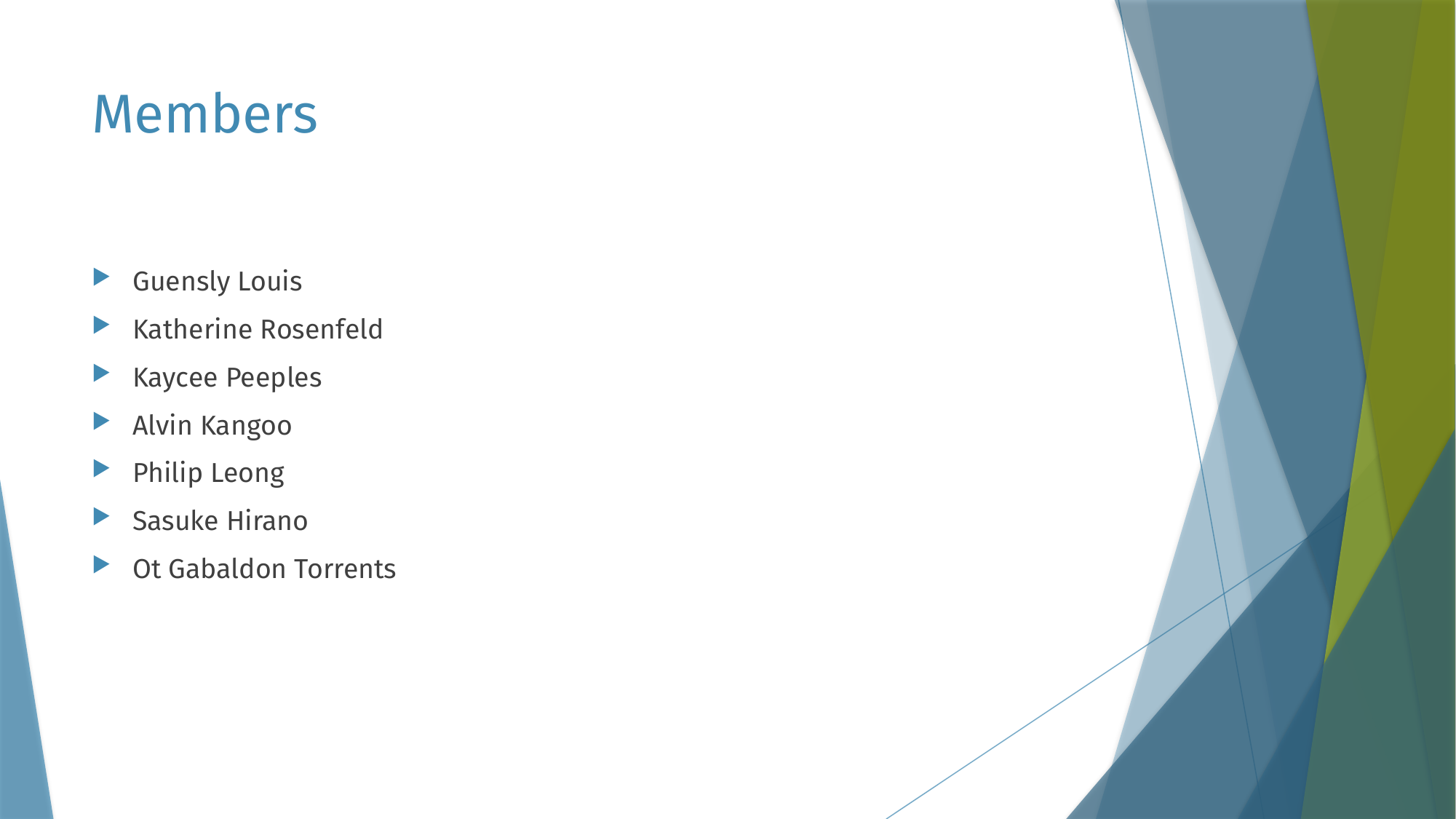

# Members
Guensly Louis
Katherine Rosenfeld
Kaycee Peeples
Alvin Kangoo
Philip Leong
Sasuke Hirano
Ot Gabaldon Torrents